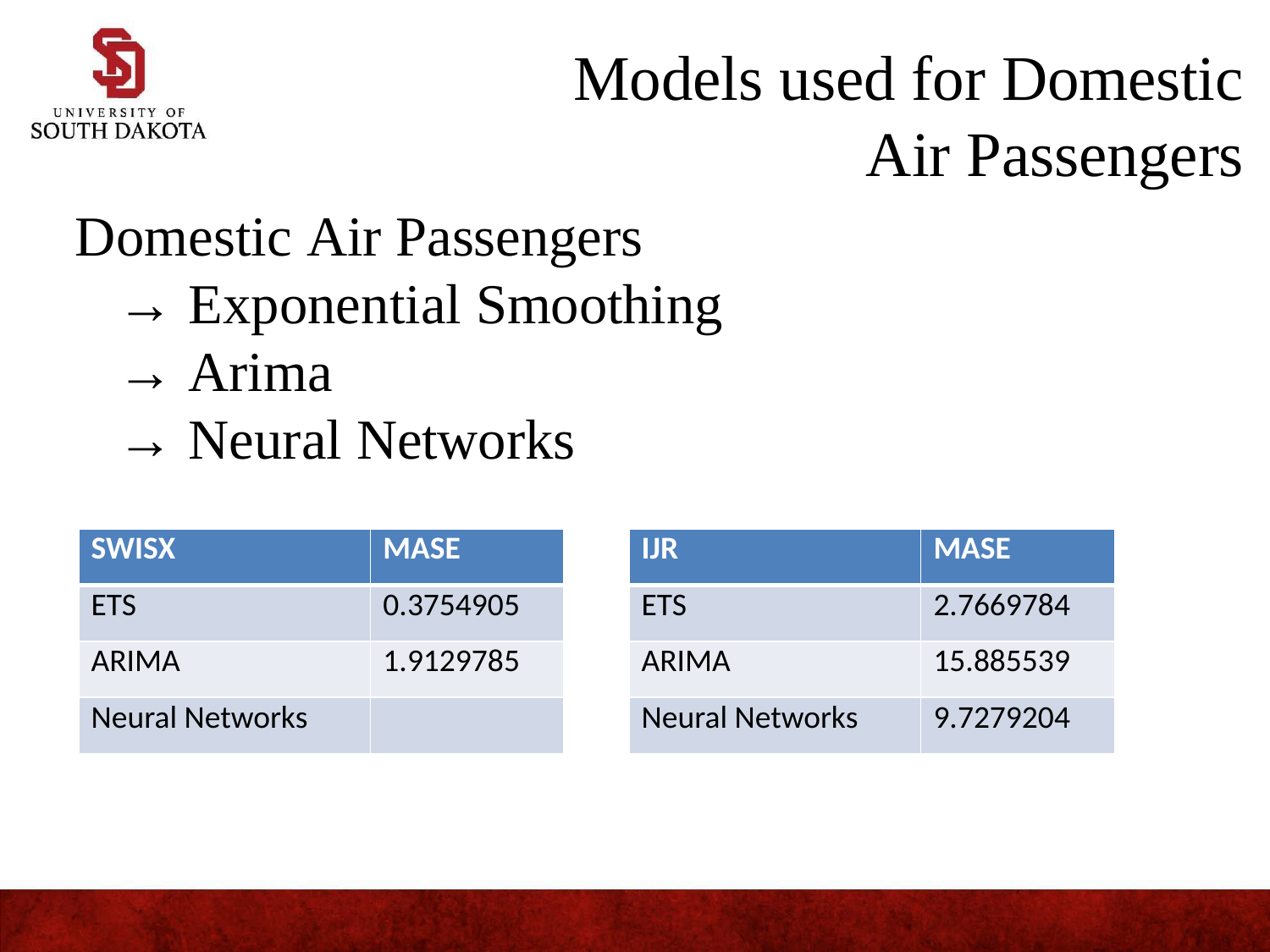

# Models used for Domestic
Air Passengers
Domestic Air Passengers
→ Exponential Smoothing
→ Arima
→ Neural Networks

| SWISX | MASE |
| --- | --- |
| ETS | 0.3754905 |
| ARIMA | 1.9129785 |
| Neural Networks |  |
| IJR | MASE |
| --- | --- |
| ETS | 2.7669784 |
| ARIMA | 15.885539 |
| Neural Networks | 9.7279204 |